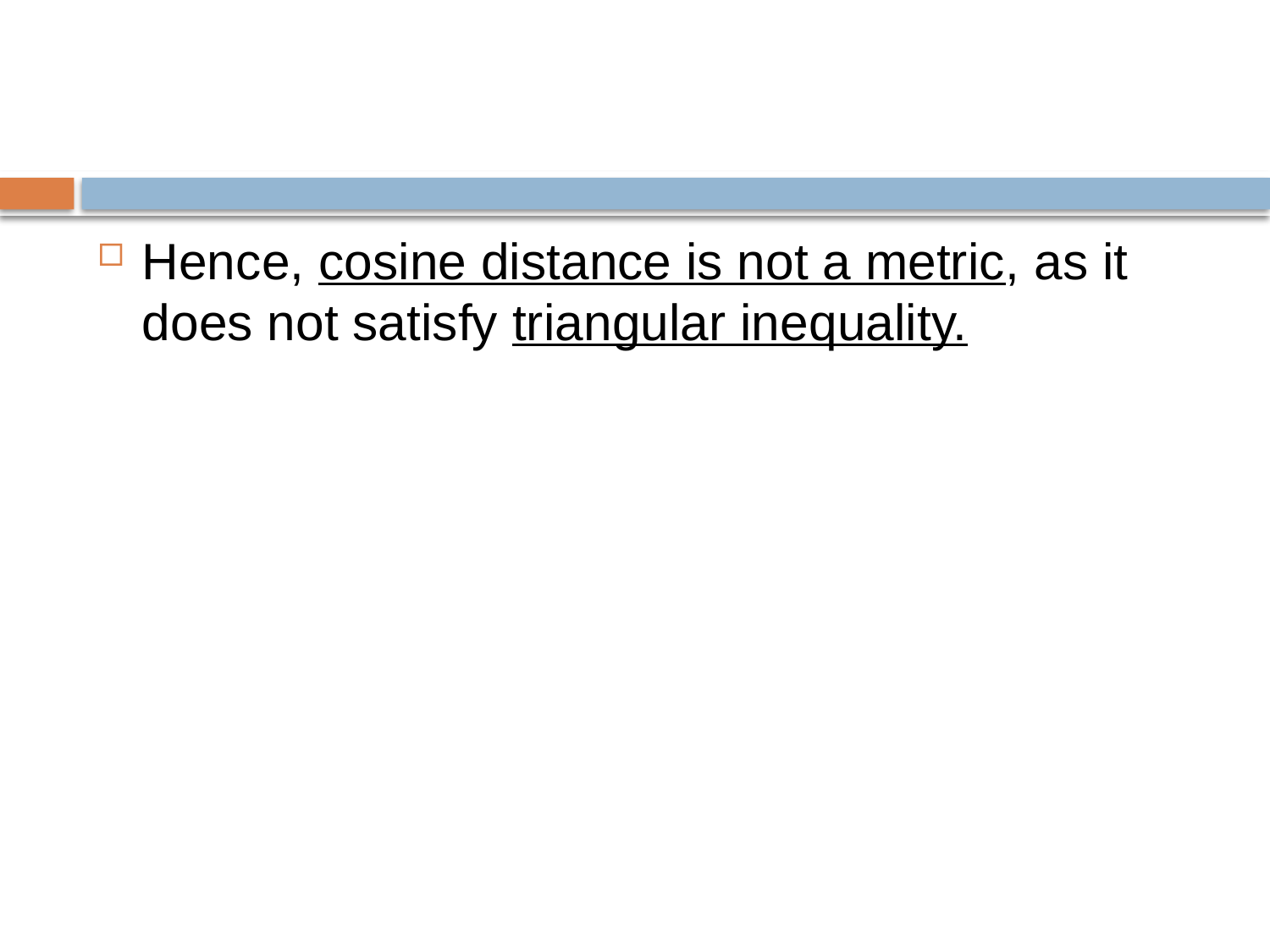

#
Hence, cosine distance is not a metric, as it does not satisfy triangular inequality.